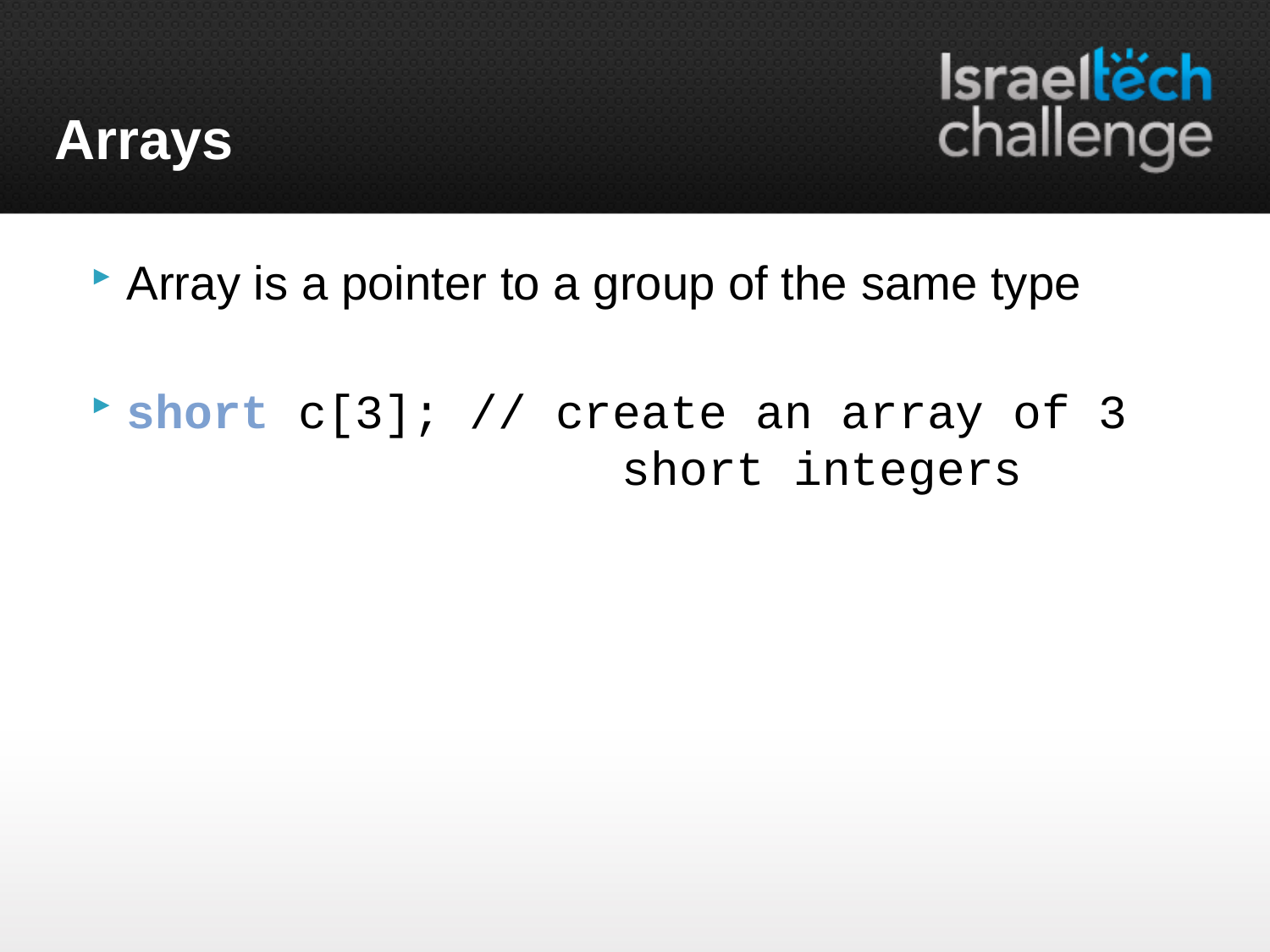

# Arrays
Array is a pointer to a group of the same type

short c[3]; // create an array of 3 			    short integers